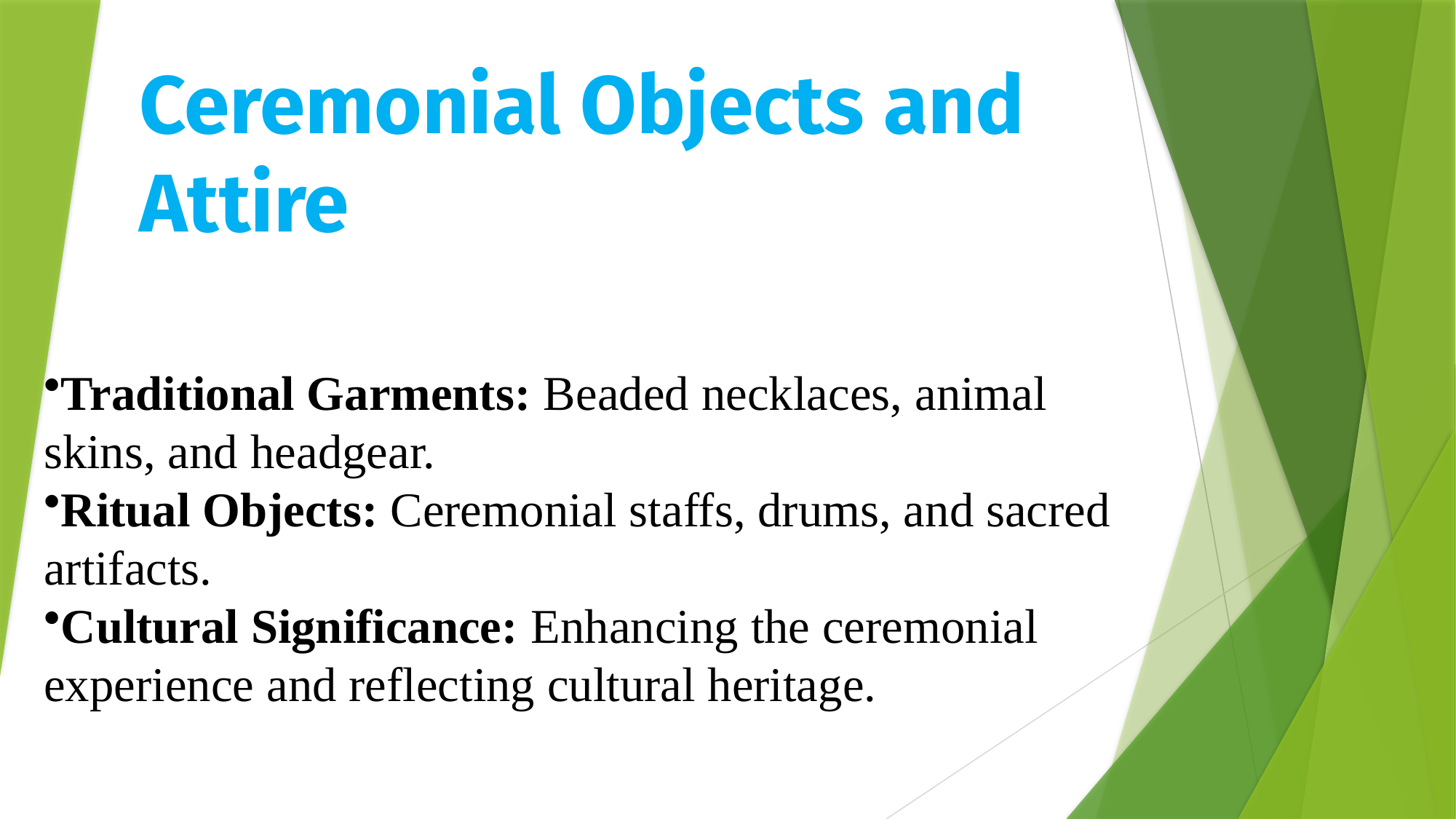

# Ceremonial Objects and Attire
Traditional Garments: Beaded necklaces, animal skins, and headgear.
Ritual Objects: Ceremonial staffs, drums, and sacred artifacts.
Cultural Significance: Enhancing the ceremonial experience and reflecting cultural heritage.